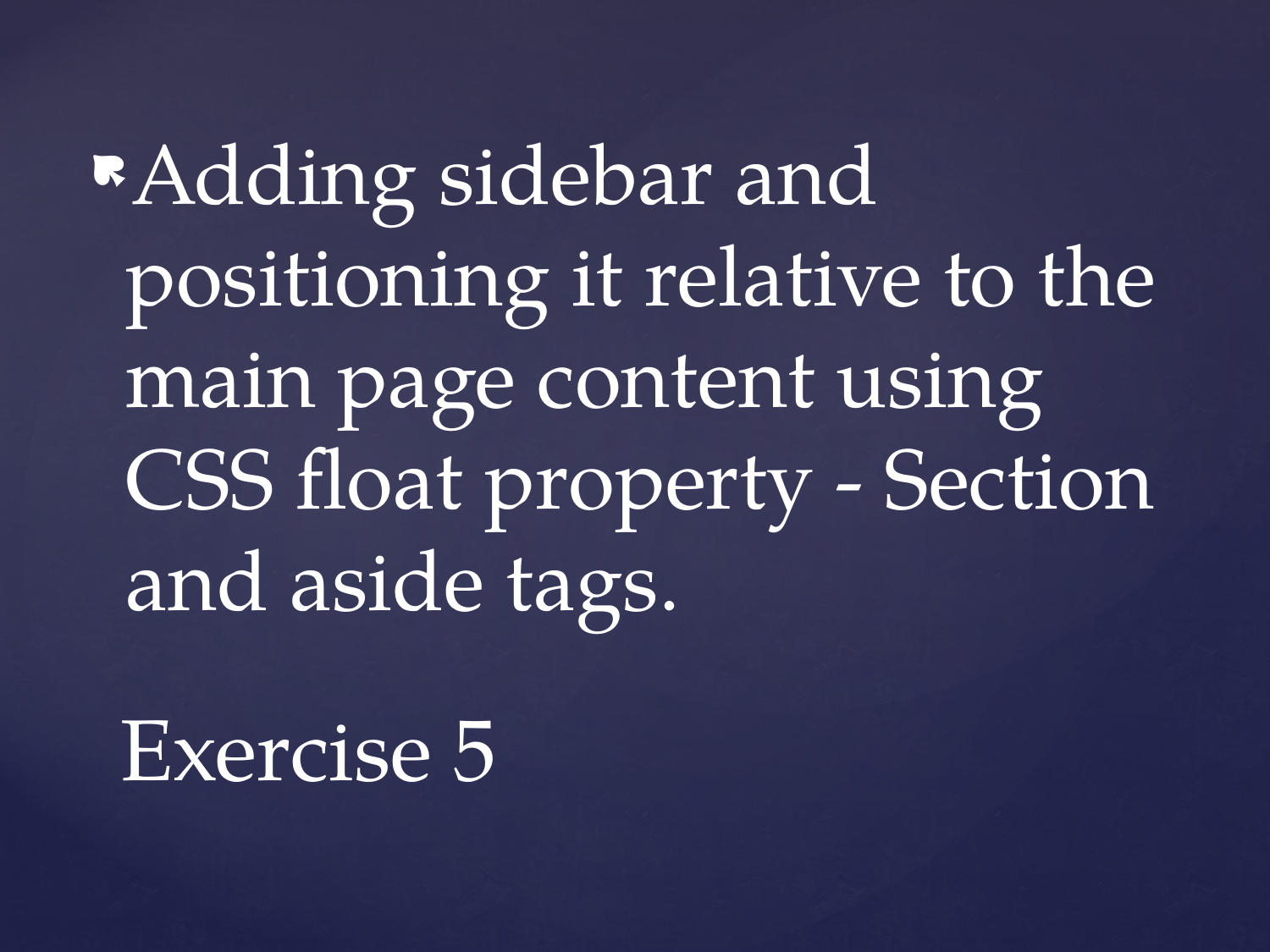

Adding sidebar and positioning it relative to the main page content using CSS float property - Section and aside tags.
# Exercise 5